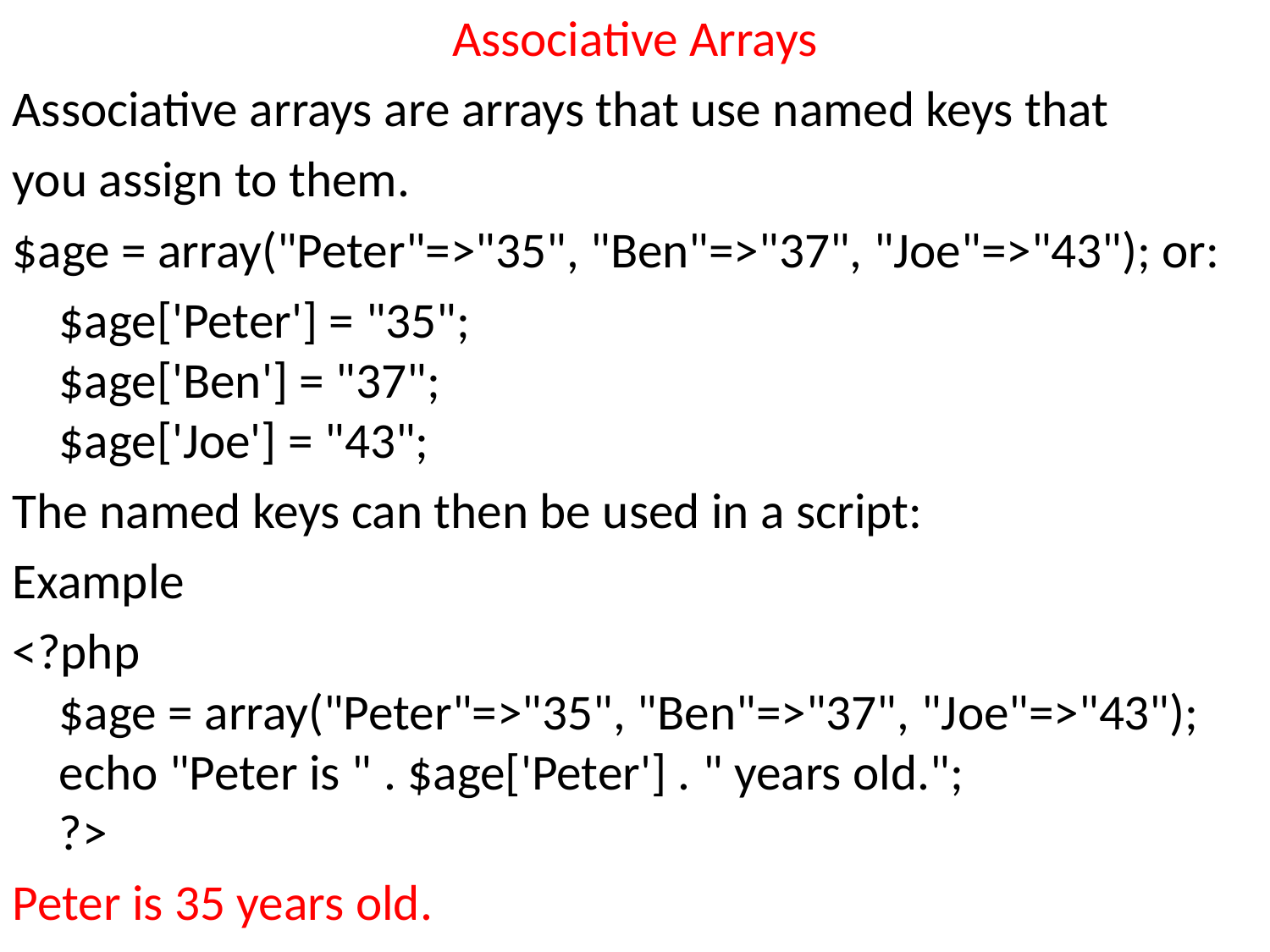

Associative Arrays
Associative arrays are arrays that use named keys that
you assign to them.
$age = array("Peter"=>"35", "Ben"=>"37", "Joe"=>"43"); or:
	$age['Peter'] = "35";
$age['Ben'] = "37";
$age['Joe'] = "43";
The named keys can then be used in a script:
Example
<?php
$age = array("Peter"=>"35", "Ben"=>"37", "Joe"=>"43");
echo "Peter is " . $age['Peter'] . " years old.";
?>
Peter is 35 years old.